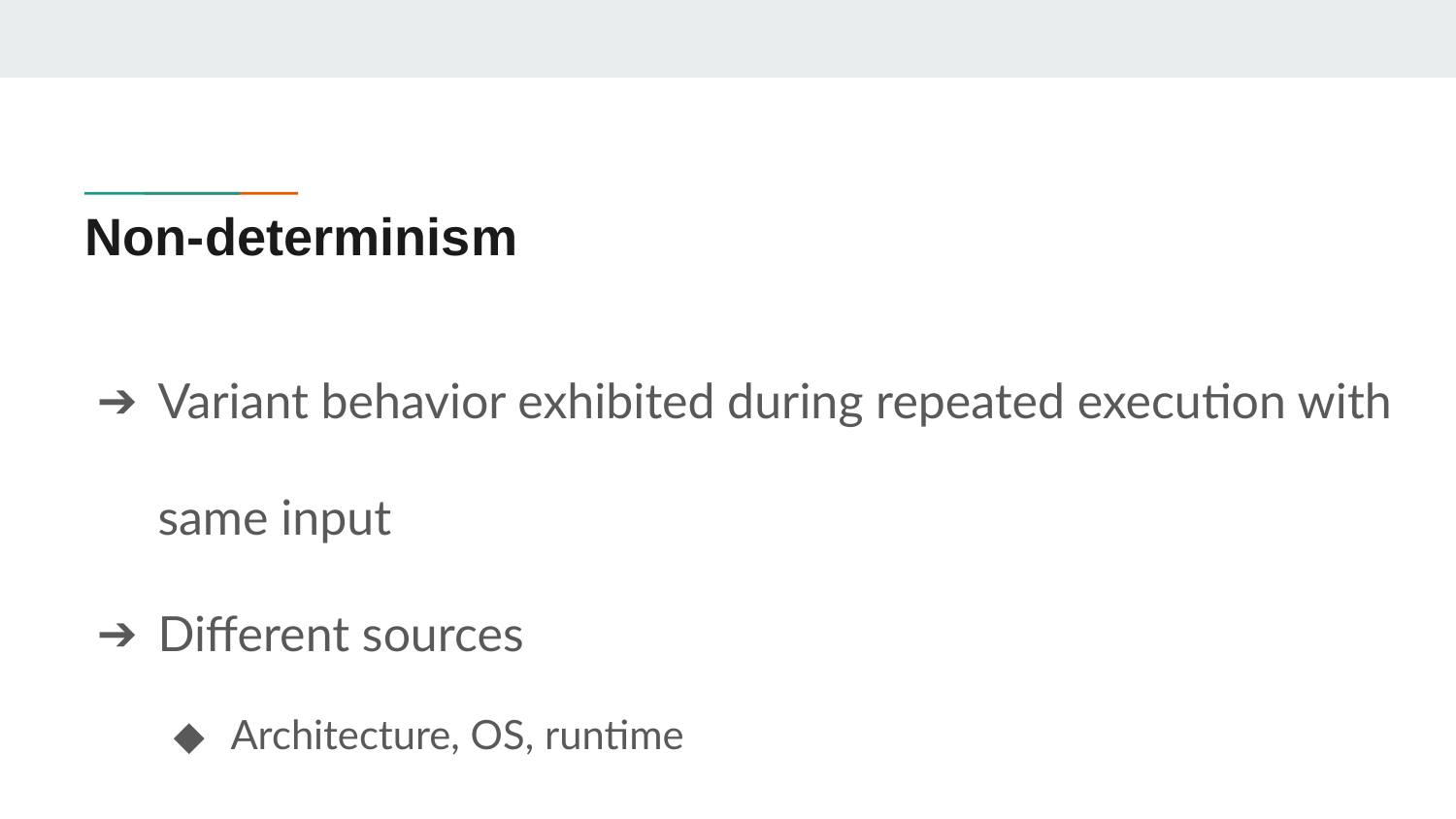

# Non-determinism
Variant behavior exhibited during repeated execution with same input
Different sources
Architecture, OS, runtime